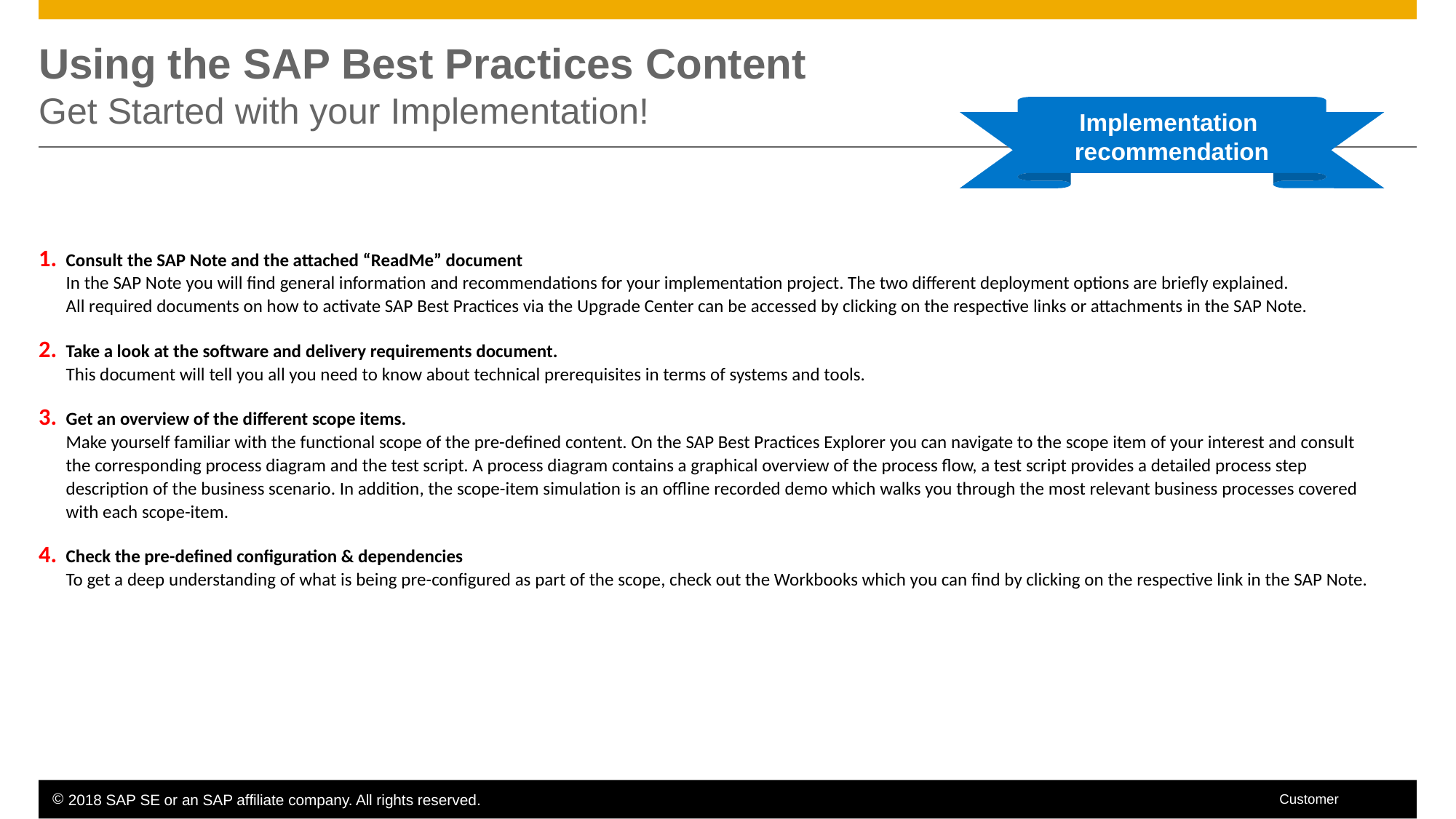

# Using the SAP Best Practices Content Get Started with your Implementation!

Implementation
recommendation
Consult the SAP Note and the attached “ReadMe” document
In the SAP Note you will find general information and recommendations for your implementation project. The two different deployment options are briefly explained.
All required documents on how to activate SAP Best Practices via the Upgrade Center can be accessed by clicking on the respective links or attachments in the SAP Note.
Take a look at the software and delivery requirements document.
This document will tell you all you need to know about technical prerequisites in terms of systems and tools.
Get an overview of the different scope items.
Make yourself familiar with the functional scope of the pre-defined content. On the SAP Best Practices Explorer you can navigate to the scope item of your interest and consult the corresponding process diagram and the test script. A process diagram contains a graphical overview of the process flow, a test script provides a detailed process step description of the business scenario. In addition, the scope-item simulation is an offline recorded demo which walks you through the most relevant business processes covered with each scope-item.
Check the pre-defined configuration & dependencies
To get a deep understanding of what is being pre-configured as part of the scope, check out the Workbooks which you can find by clicking on the respective link in the SAP Note.